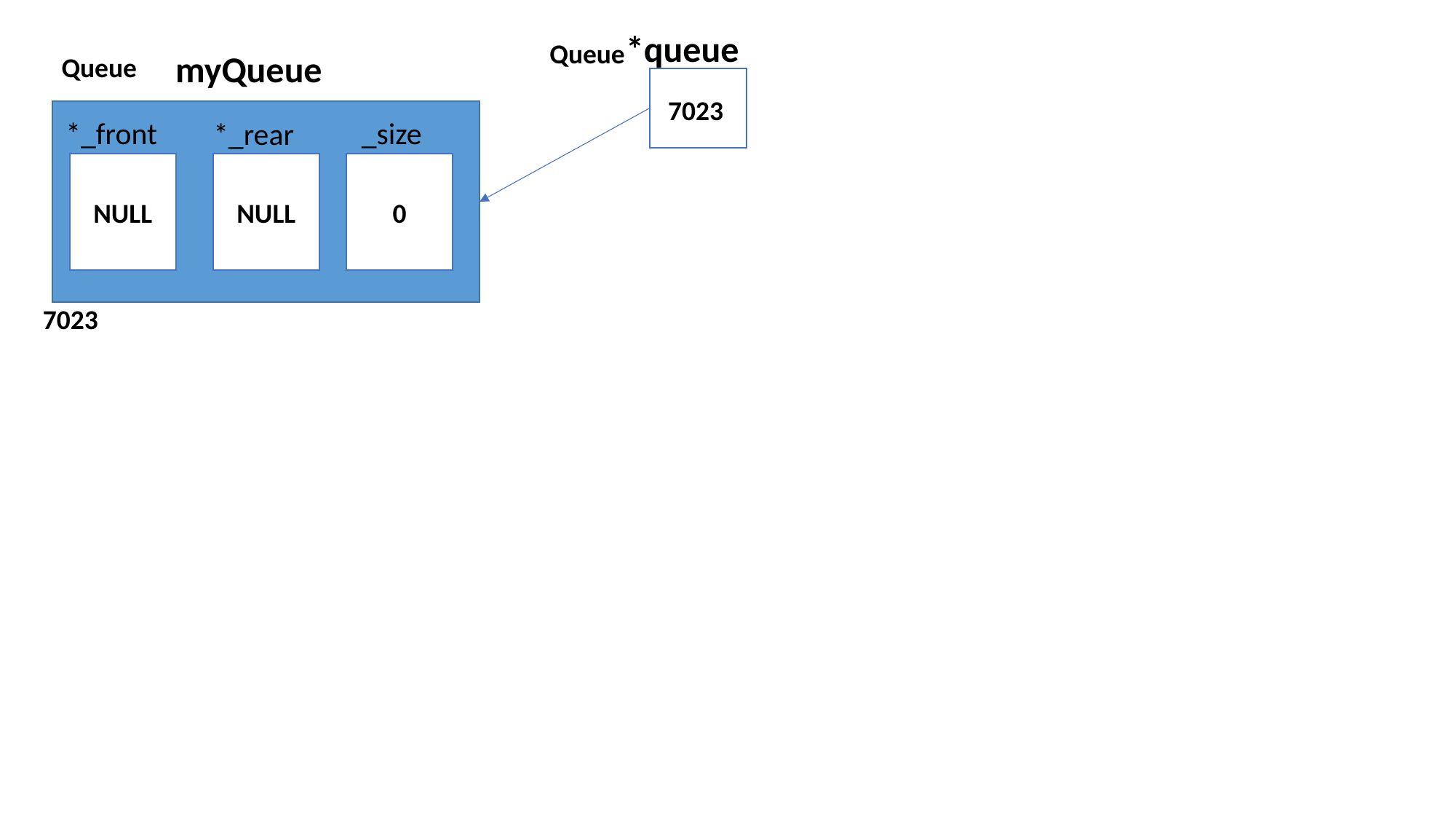

*queue
Queue
myQueue
Queue

7023
_size
*_front
*_rear

0
NULL
NULL
7023